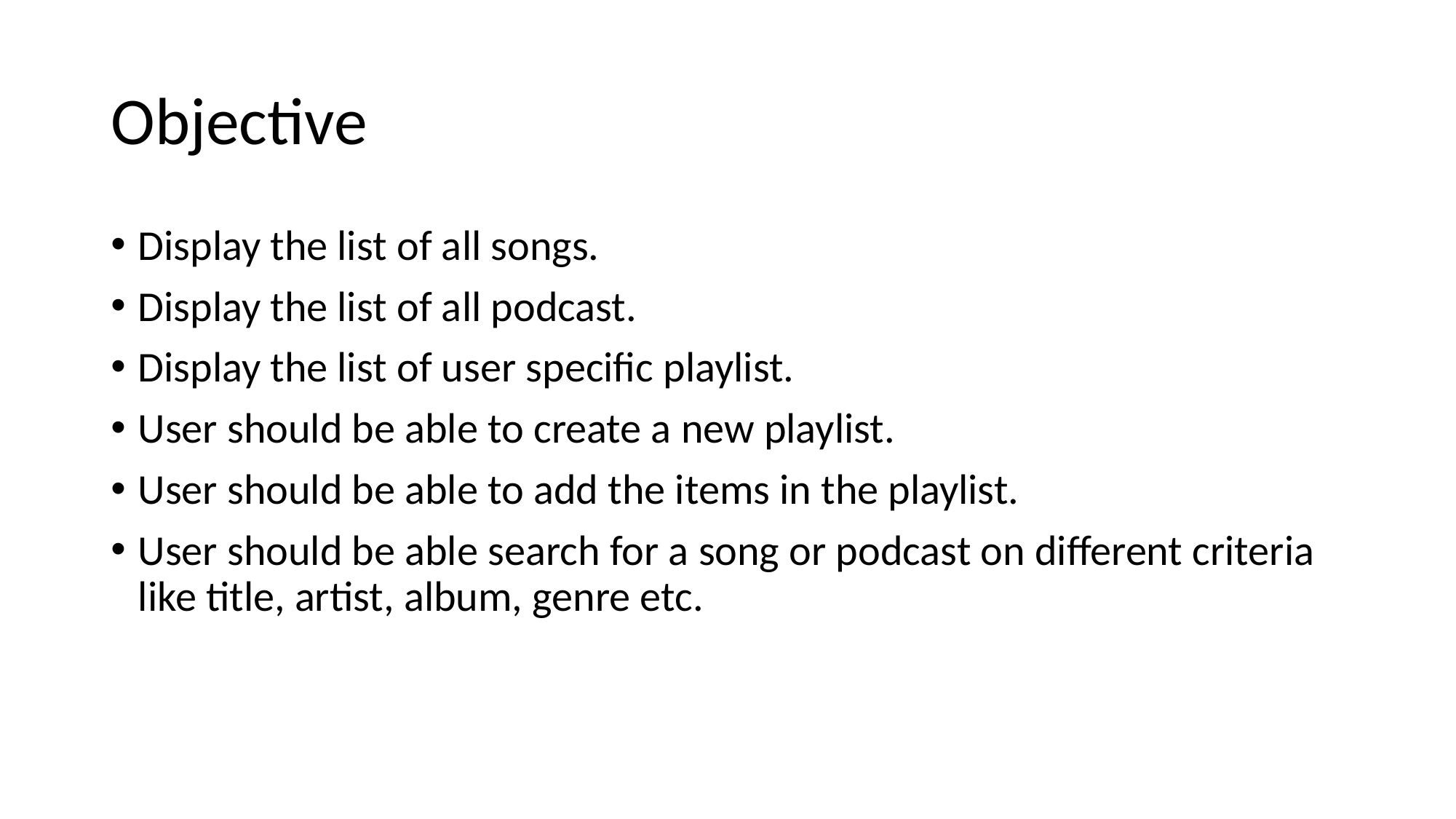

# Objective
Display the list of all songs.
Display the list of all podcast.
Display the list of user specific playlist.
User should be able to create a new playlist.
User should be able to add the items in the playlist.
User should be able search for a song or podcast on different criteria like title, artist, album, genre etc.